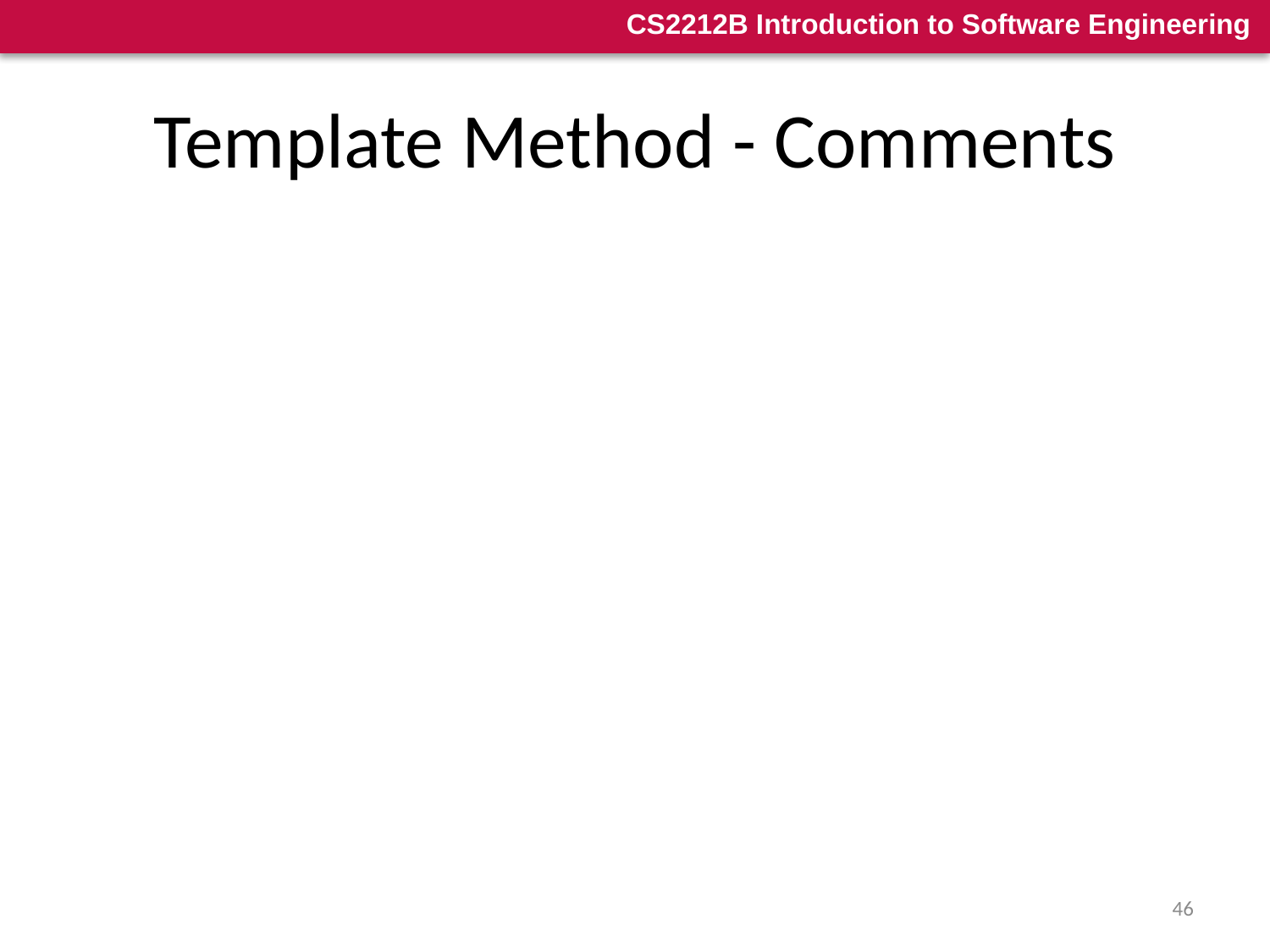

# Template Method - Comments
Consequences
Leads to a revesal of control (“Hollywood principle”: don't call us – we'll call you)
Code reuse
Use of subclasses for specializing the behaviour of the sub-steps of the main algorithm/process)
Implementation
Virtual vs. non-virtual template method
Number of sub-steps
Known Uses
In most large Object Oriented applications, especially in OO frameworks
46